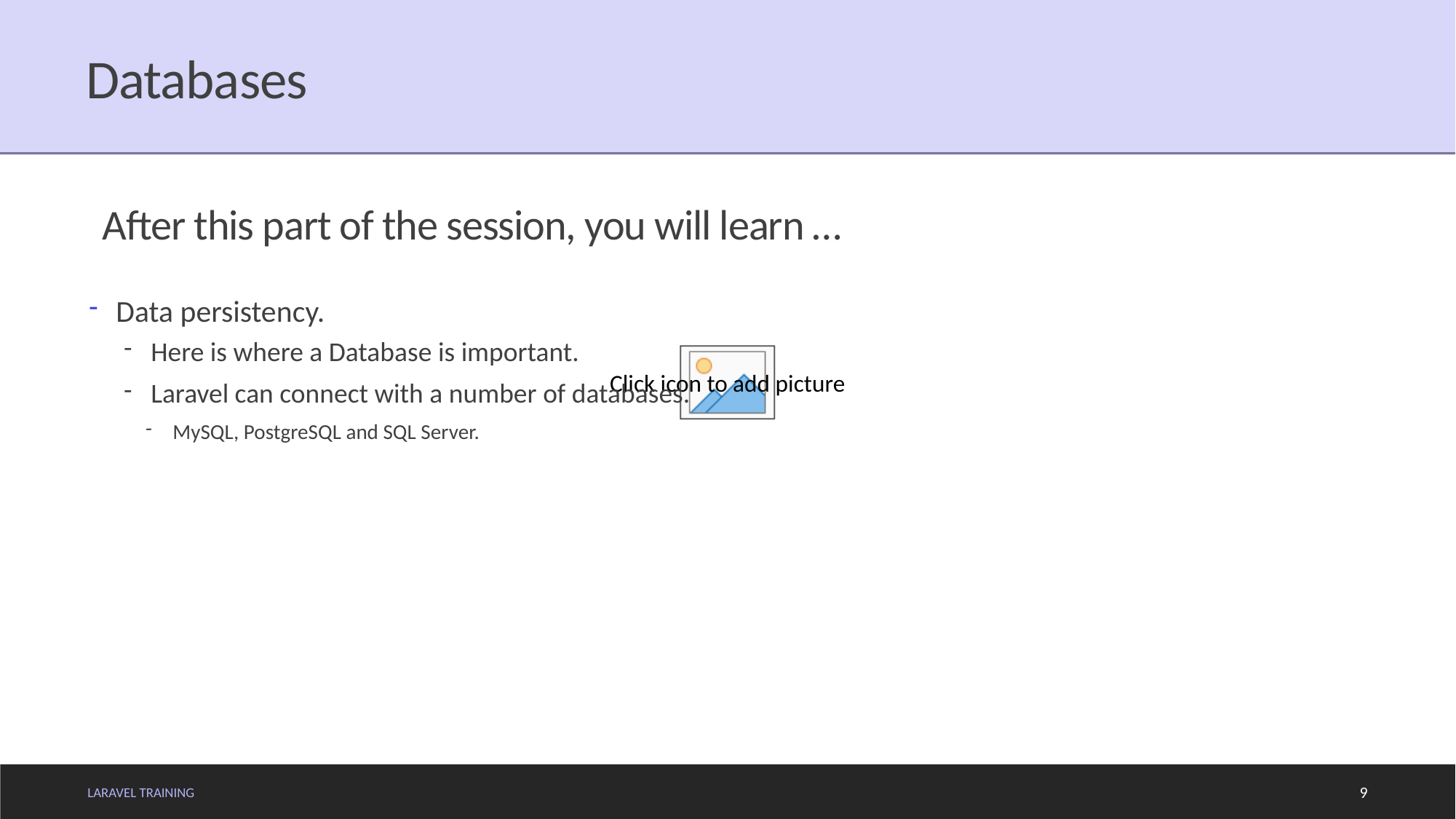

# Databases
After this part of the session, you will learn …
Data persistency.
Here is where a Database is important.
Laravel can connect with a number of databases.
MySQL, PostgreSQL and SQL Server.
LARAVEL TRAINING
9